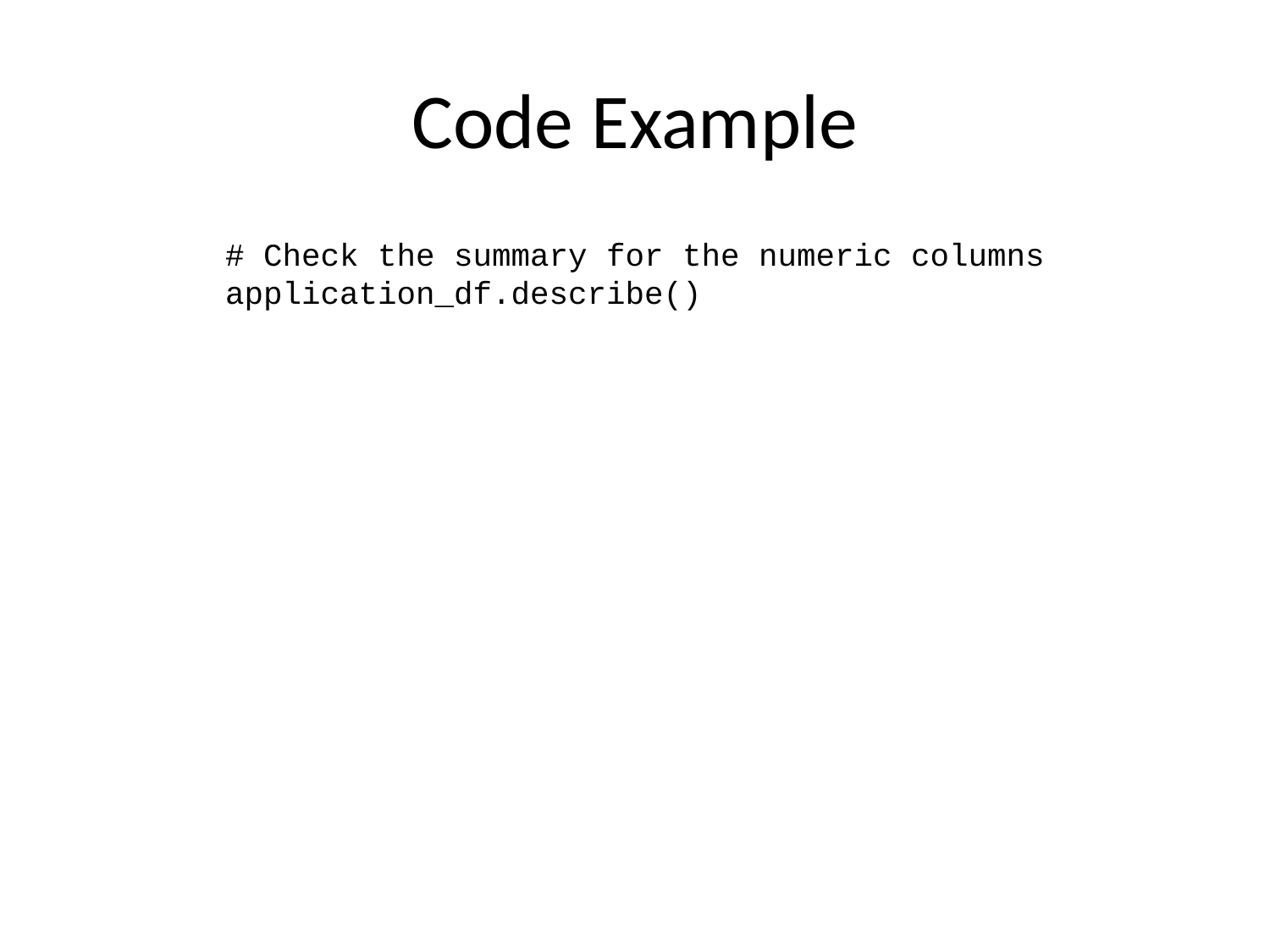

# Code Example

# Check the summary for the numeric columns application_df.describe()